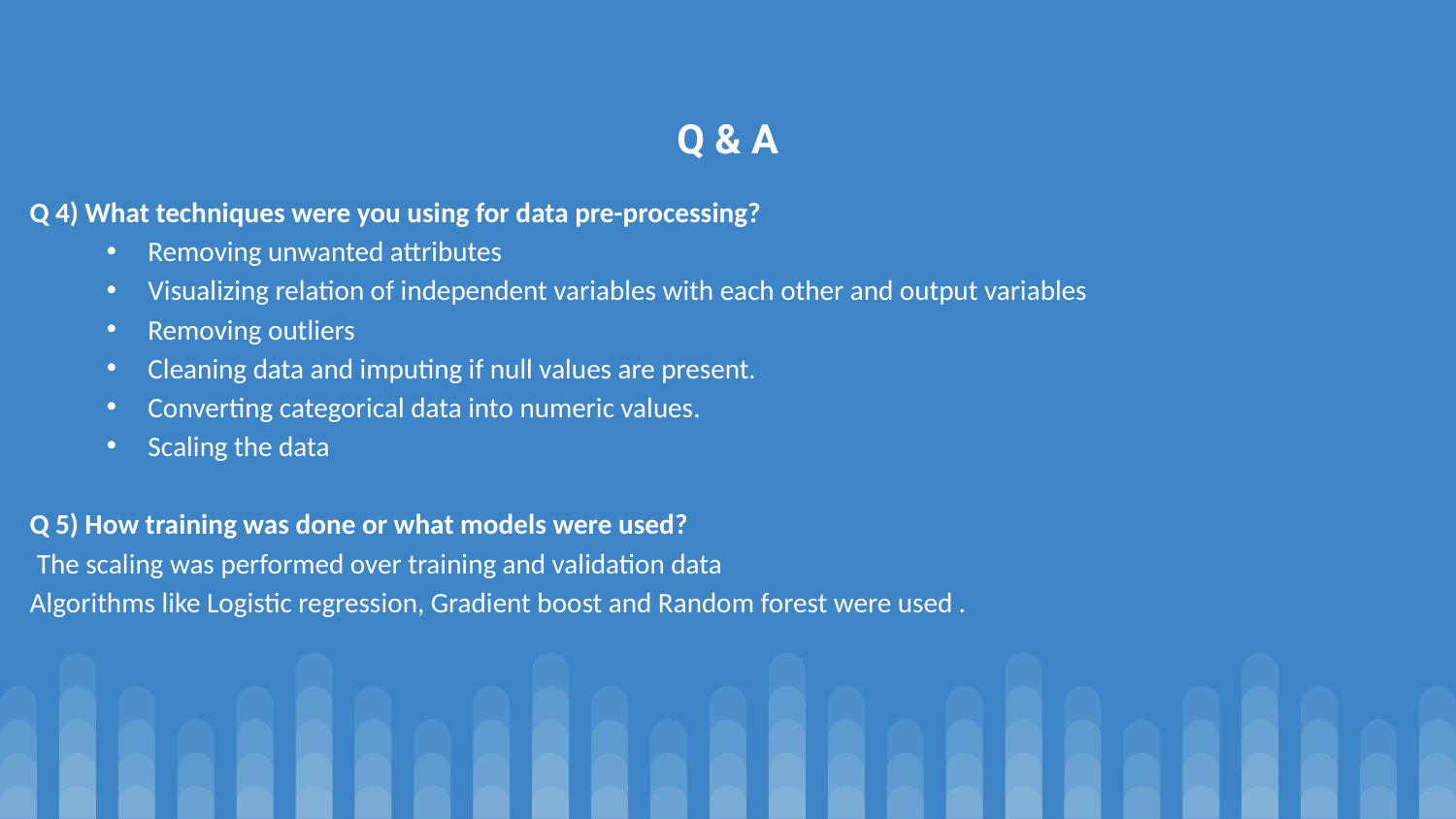

# Q & A
Q 4) What techniques were you using for data pre-processing?
Removing unwanted attributes
Visualizing relation of independent variables with each other and output variables
Removing outliers
Cleaning data and imputing if null values are present.
Converting categorical data into numeric values.
Scaling the data

Q 5) How training was done or what models were used?
 The scaling was performed over training and validation data
Algorithms like Logistic regression, Gradient boost and Random forest were used .